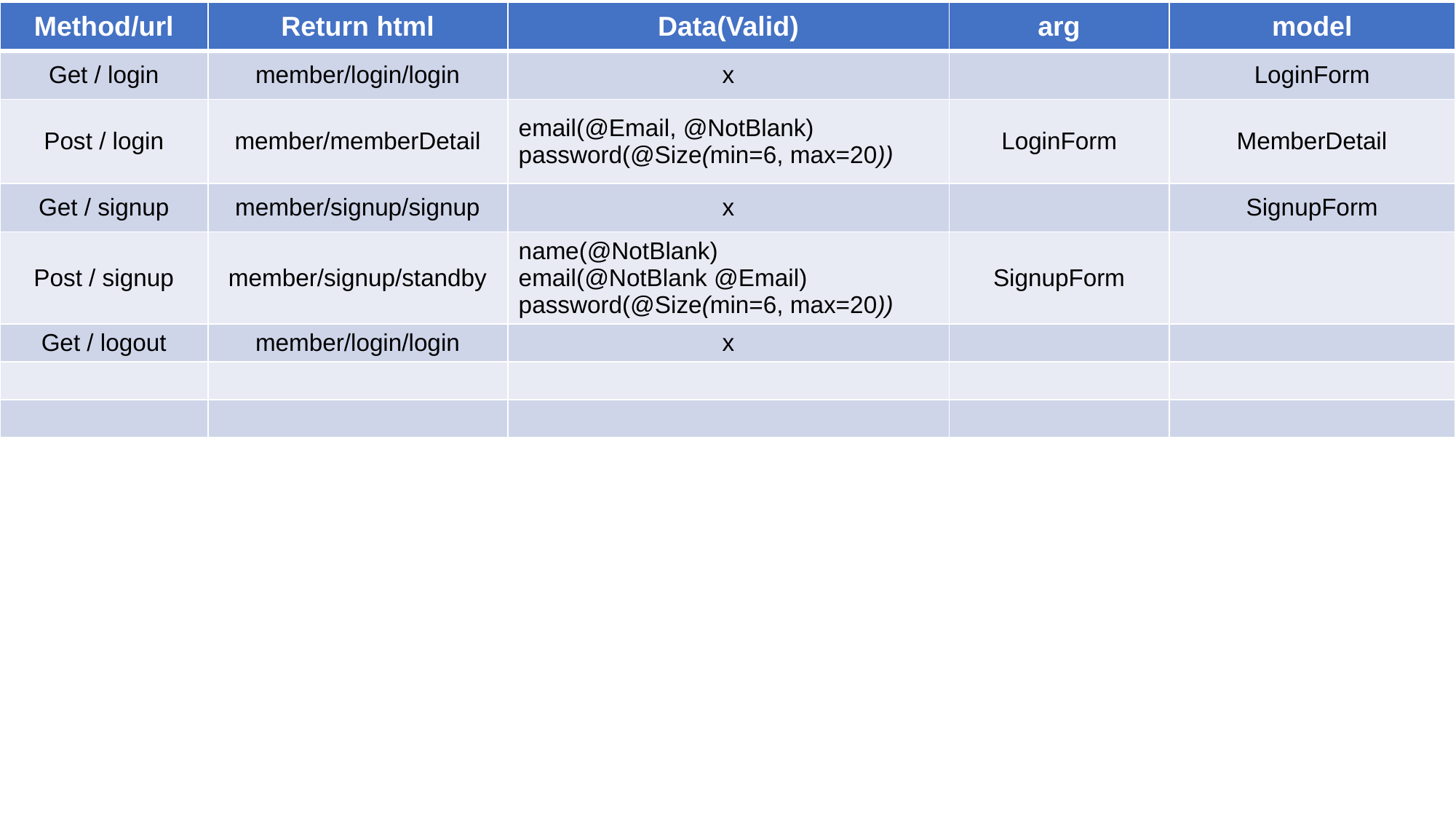

| Method/url | Return html | Data(Valid) | arg | model |
| --- | --- | --- | --- | --- |
| Get / login | member/login/login | x |  | LoginForm |
| Post / login | member/memberDetail | email(@Email, @NotBlank) password(@Size(min=6, max=20)) | LoginForm | MemberDetail |
| Get / signup | member/signup/signup | x |  | SignupForm |
| Post / signup | member/signup/standby | name(@NotBlank) email(@NotBlank @Email) password(@Size(min=6, max=20)) | SignupForm |  |
| Get / logout | member/login/login | x |  |  |
|  |  |  |  |  |
|  |  |  |  |  |